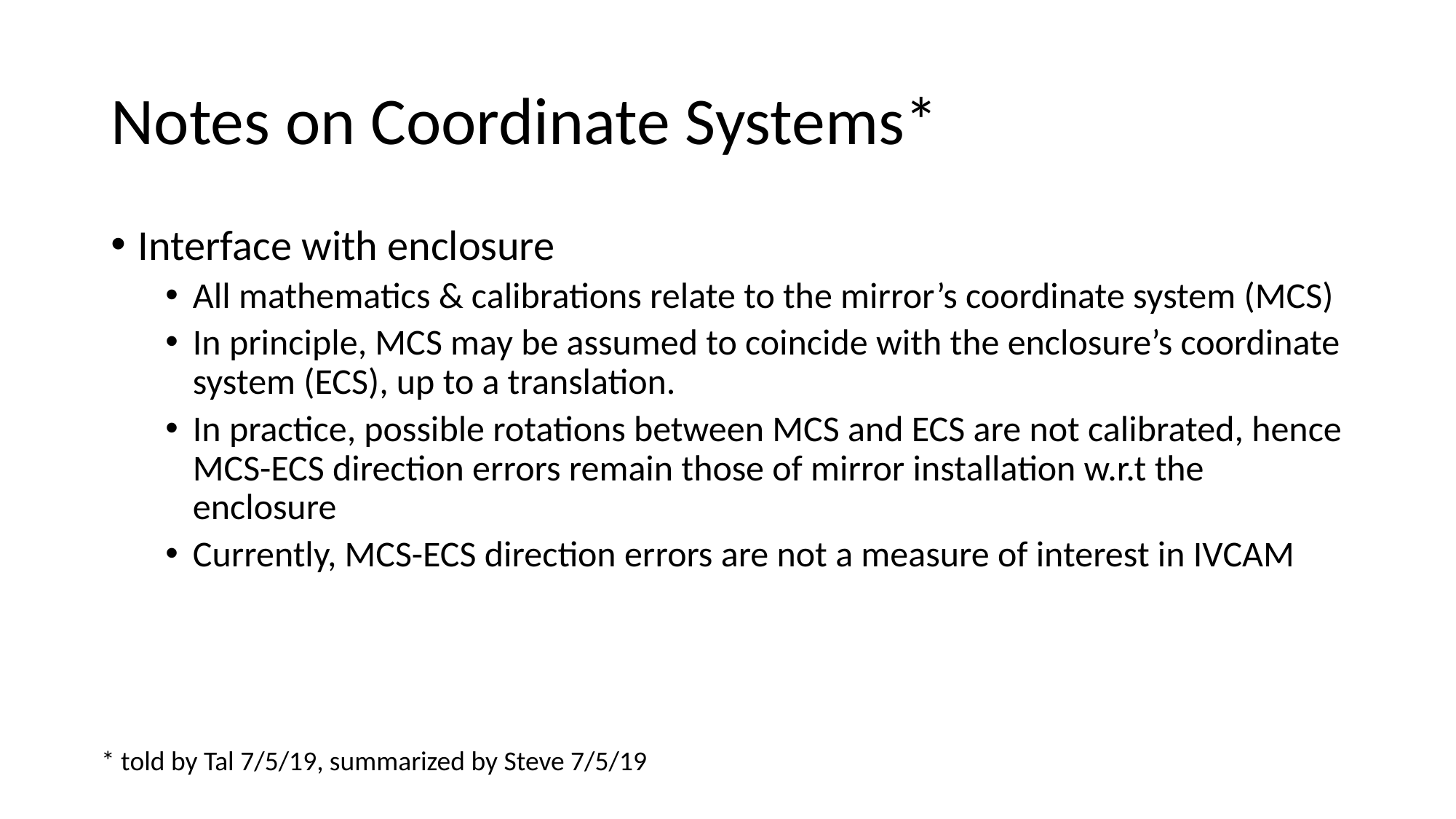

# Notes on Coordinate Systems*
Interface with enclosure
All mathematics & calibrations relate to the mirror’s coordinate system (MCS)
In principle, MCS may be assumed to coincide with the enclosure’s coordinate system (ECS), up to a translation.
In practice, possible rotations between MCS and ECS are not calibrated, hence MCS-ECS direction errors remain those of mirror installation w.r.t the enclosure
Currently, MCS-ECS direction errors are not a measure of interest in IVCAM
* told by Tal 7/5/19, summarized by Steve 7/5/19